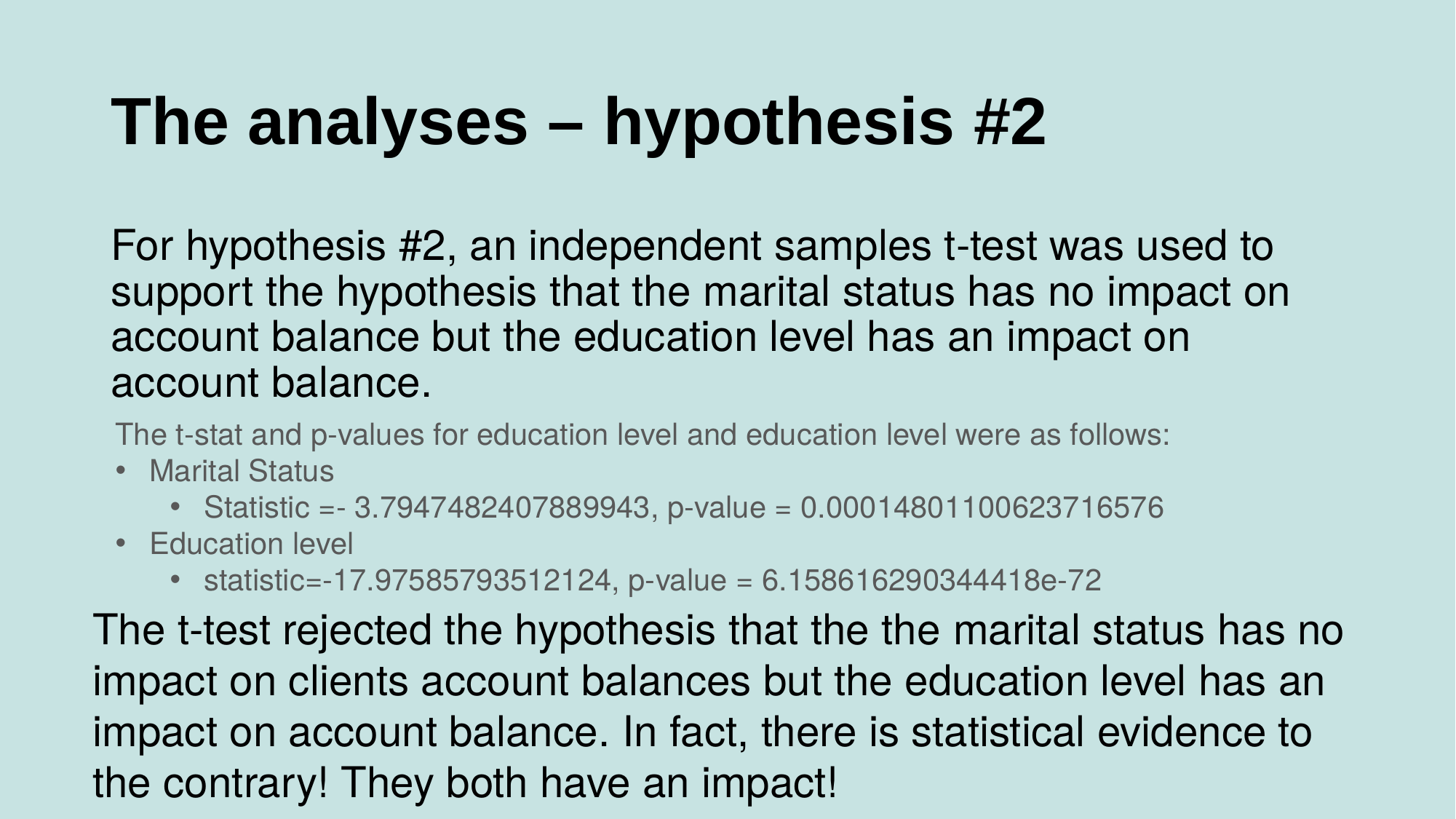

# The analyses – hypothesis #2
For hypothesis #2, an independent samples t-test was used to support the hypothesis that the marital status has no impact on account balance but the education level has an impact on account balance.
The t-stat and p-values for education level and education level were as follows:
Marital Status
Statistic =- 3.7947482407889943, p-value = 0.00014801100623716576
Education level
statistic=-17.97585793512124, p-value = 6.158616290344418e-72
The t-test rejected the hypothesis that the the marital status has no impact on clients account balances but the education level has an impact on account balance. In fact, there is statistical evidence to the contrary! They both have an impact!